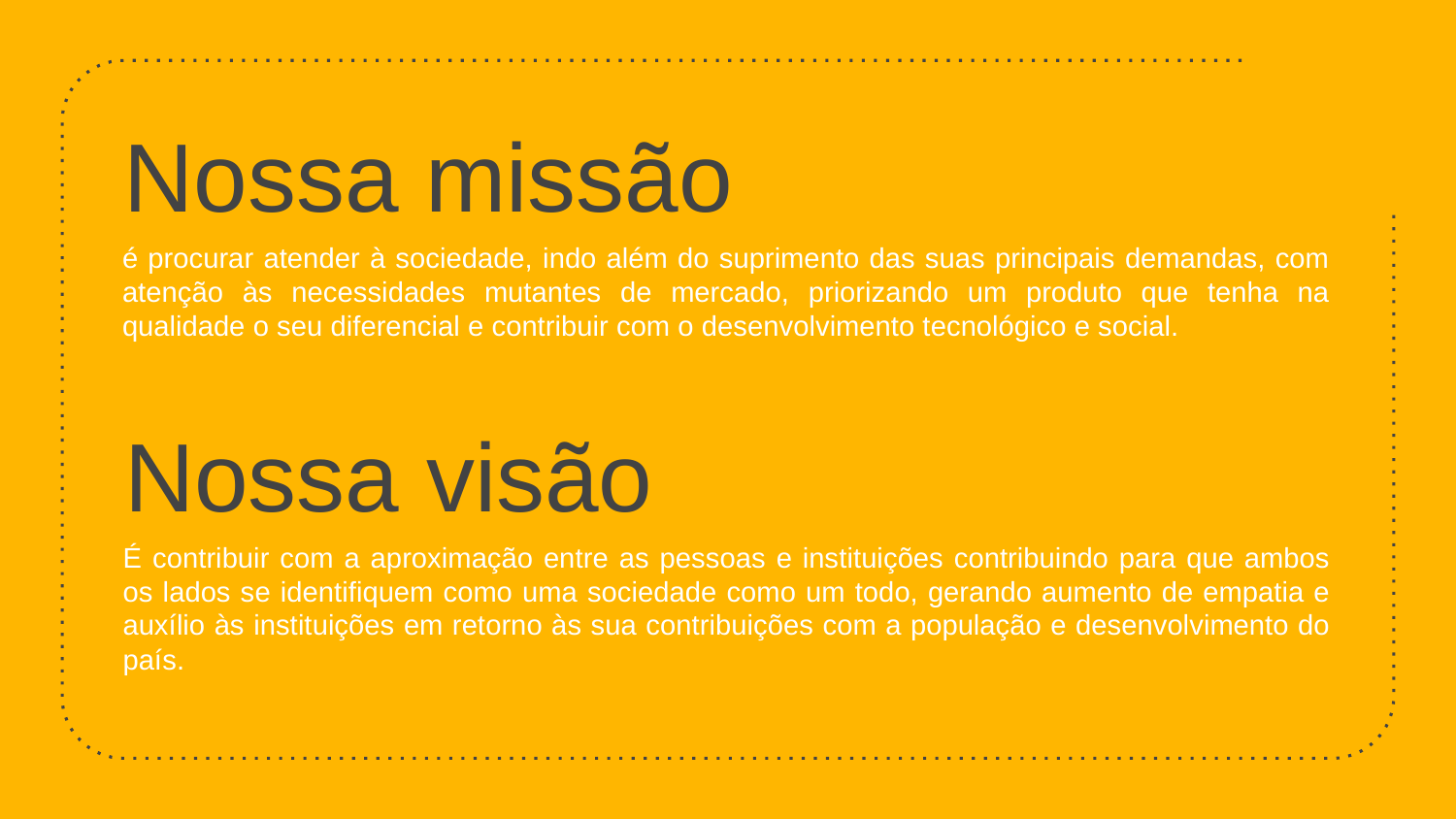

# Nossa missão
é procurar atender à sociedade, indo além do suprimento das suas principais demandas, com atenção às necessidades mutantes de mercado, priorizando um produto que tenha na qualidade o seu diferencial e contribuir com o desenvolvimento tecnológico e social.

Nossa visão
É contribuir com a aproximação entre as pessoas e instituições contribuindo para que ambos os lados se identifiquem como uma sociedade como um todo, gerando aumento de empatia e auxílio às instituições em retorno às sua contribuições com a população e desenvolvimento do país.